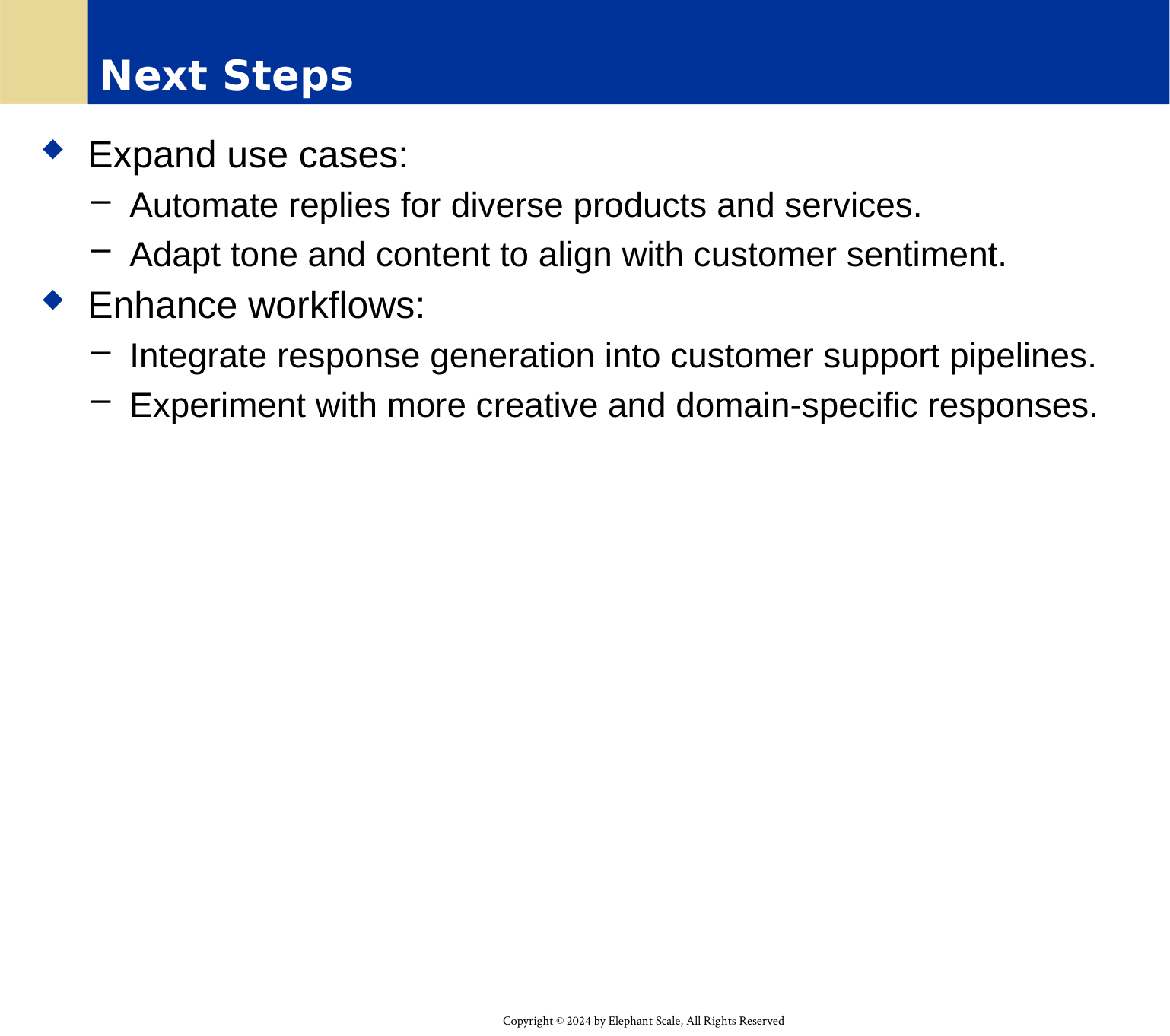

# Next Steps
 Expand use cases:
 Automate replies for diverse products and services.
 Adapt tone and content to align with customer sentiment.
 Enhance workflows:
 Integrate response generation into customer support pipelines.
 Experiment with more creative and domain-specific responses.
Copyright © 2024 by Elephant Scale, All Rights Reserved